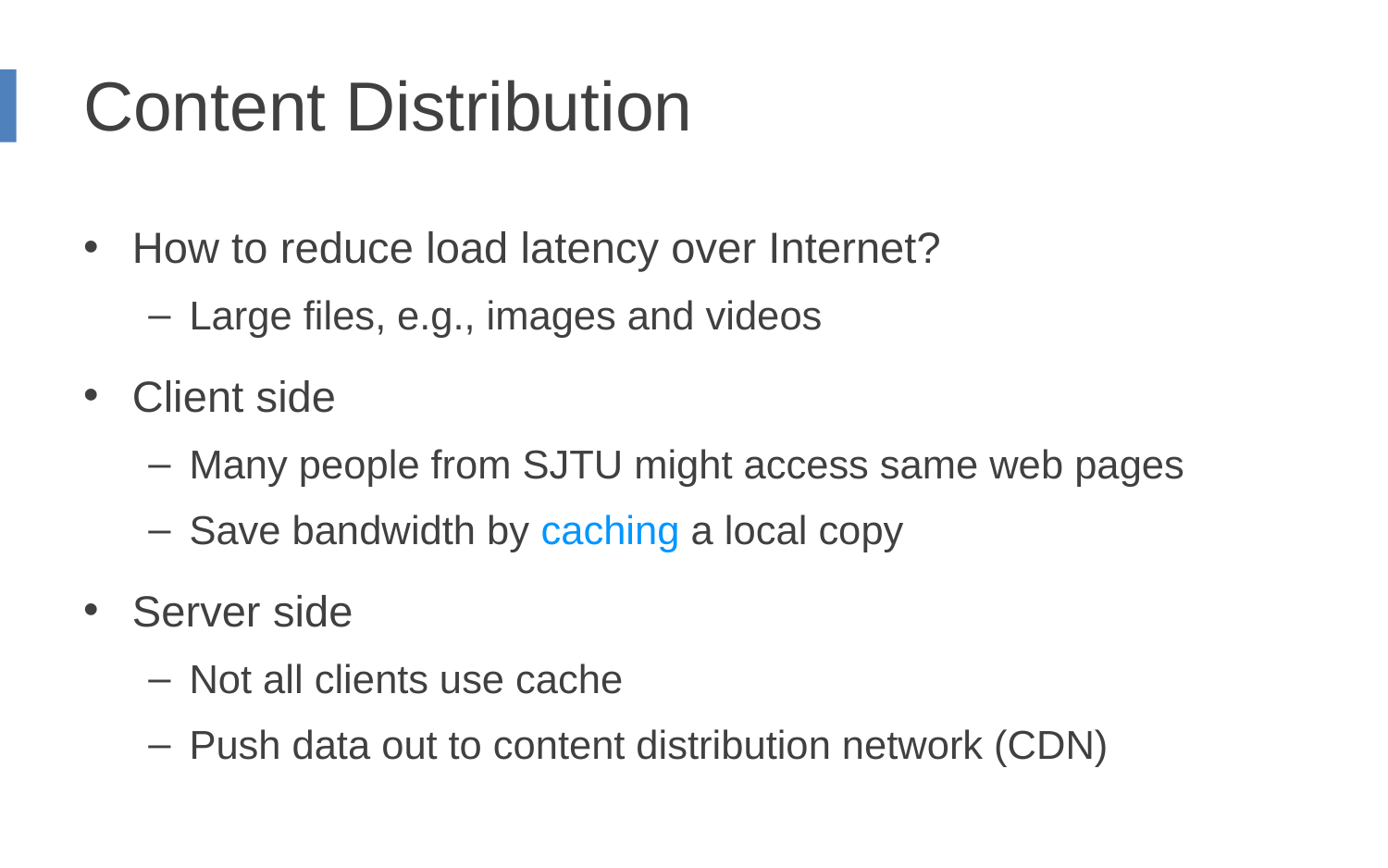

# Content Distribution
How to reduce load latency over Internet?
Large files, e.g., images and videos
Client side
Many people from SJTU might access same web pages
Save bandwidth by caching a local copy
Server side
Not all clients use cache
Push data out to content distribution network (CDN)